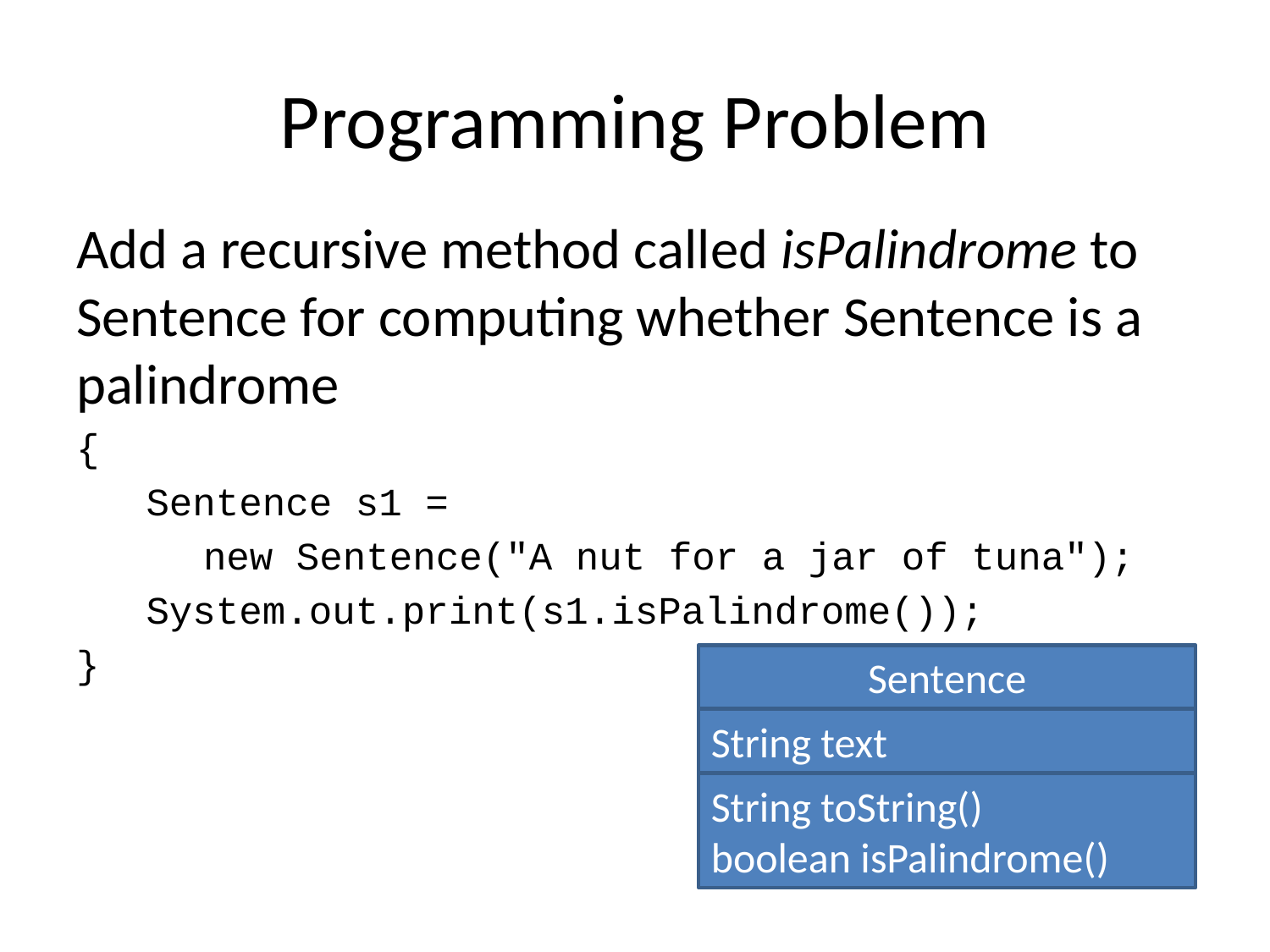

# Programming Problem
Add a recursive method called isPalindrome to Sentence for computing whether Sentence is a palindrome
{
   Sentence s1 =
	new Sentence("A nut for a jar of tuna");
   System.out.print(s1.isPalindrome());
}
Sentence
String text
String toString()
boolean isPalindrome()